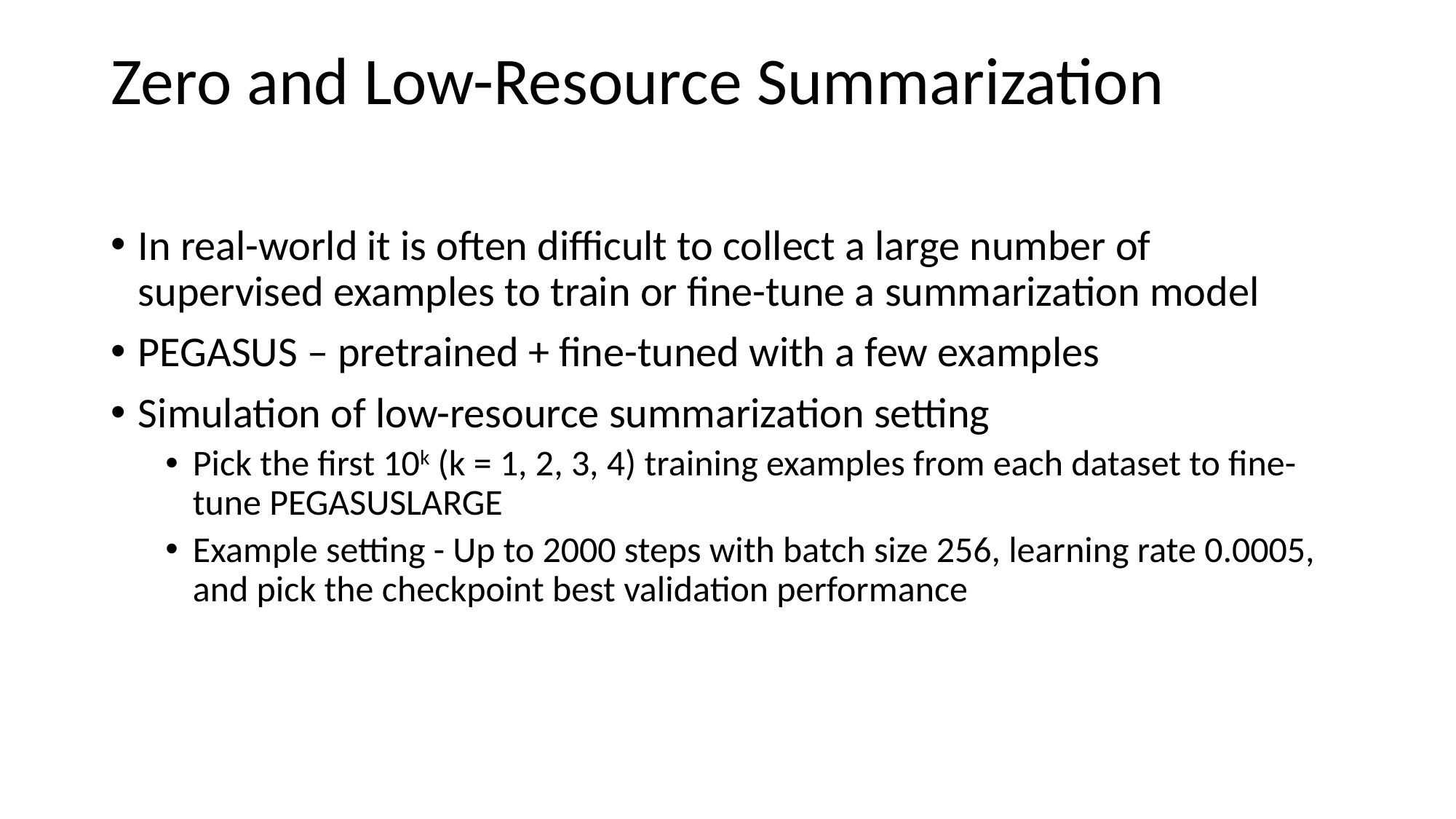

# Zero and Low-Resource Summarization
In real-world it is often difficult to collect a large number of supervised examples to train or fine-tune a summarization model
PEGASUS – pretrained + fine-tuned with a few examples
Simulation of low-resource summarization setting
Pick the first 10k (k = 1, 2, 3, 4) training examples from each dataset to fine-tune PEGASUSLARGE
Example setting - Up to 2000 steps with batch size 256, learning rate 0.0005, and pick the checkpoint best validation performance